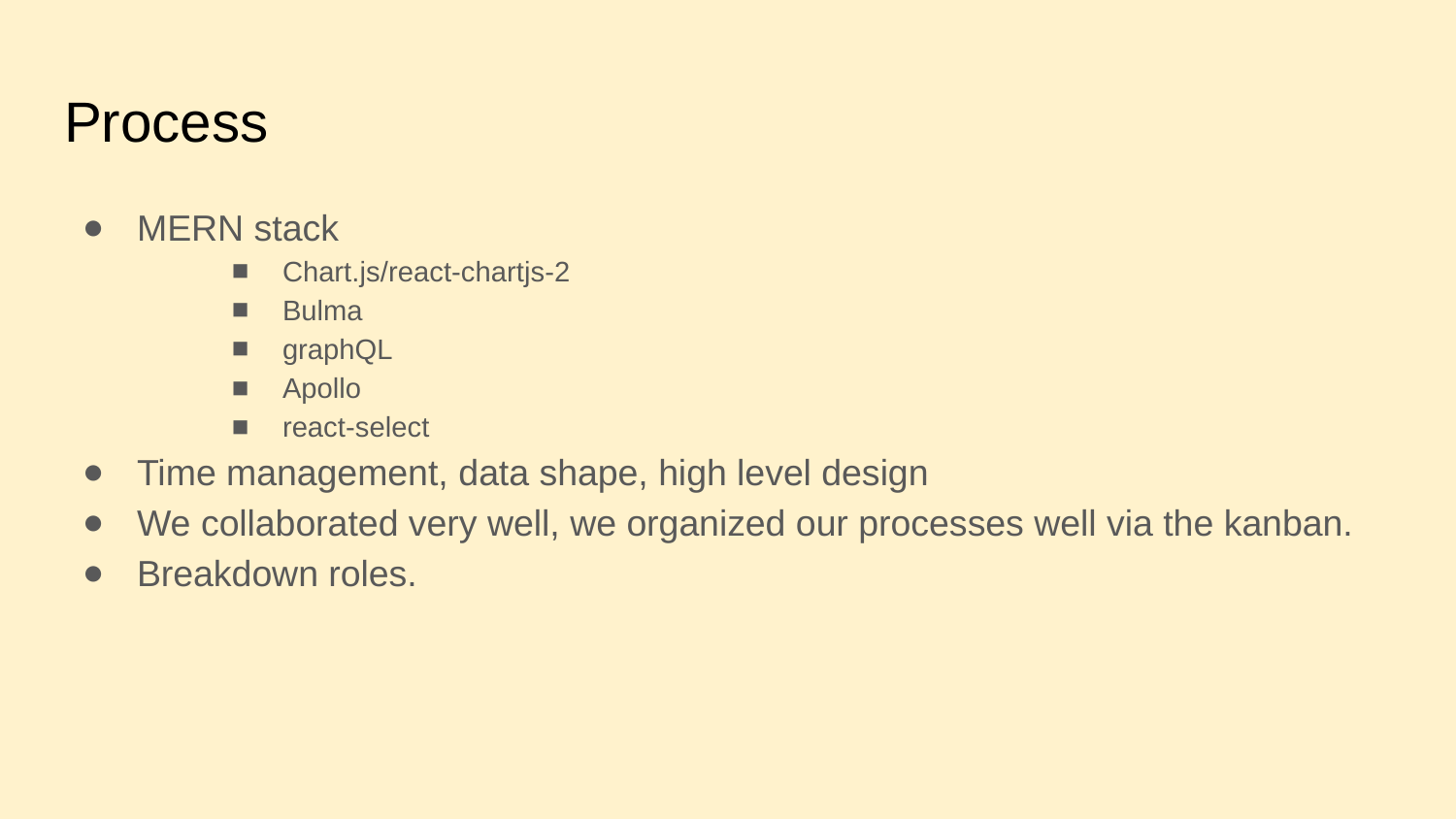

# Process
MERN stack
Chart.js/react-chartjs-2
Bulma
graphQL
Apollo
react-select
Time management, data shape, high level design
We collaborated very well, we organized our processes well via the kanban.
Breakdown roles.